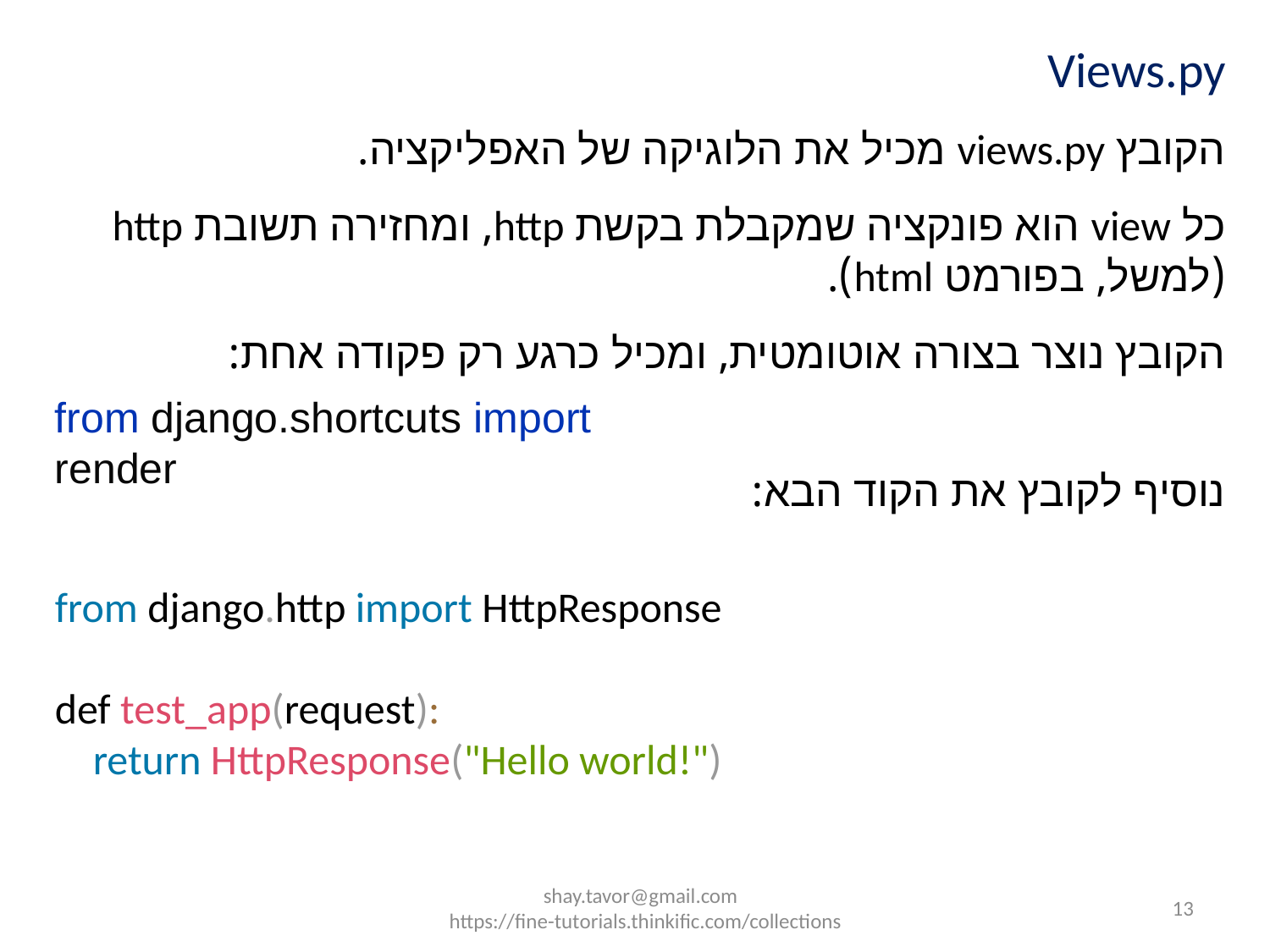

Views.py
הקובץ views.py מכיל את הלוגיקה של האפליקציה.
כל view הוא פונקציה שמקבלת בקשת http, ומחזירה תשובת http (למשל, בפורמט html).
הקובץ נוצר בצורה אוטומטית, ומכיל כרגע רק פקודה אחת:
from django.shortcuts import render
נוסיף לקובץ את הקוד הבא:
from django.http import HttpResponse

def test_app(request):
    return HttpResponse("Hello world!")
shay.tavor@gmail.com
https://fine-tutorials.thinkific.com/collections
13